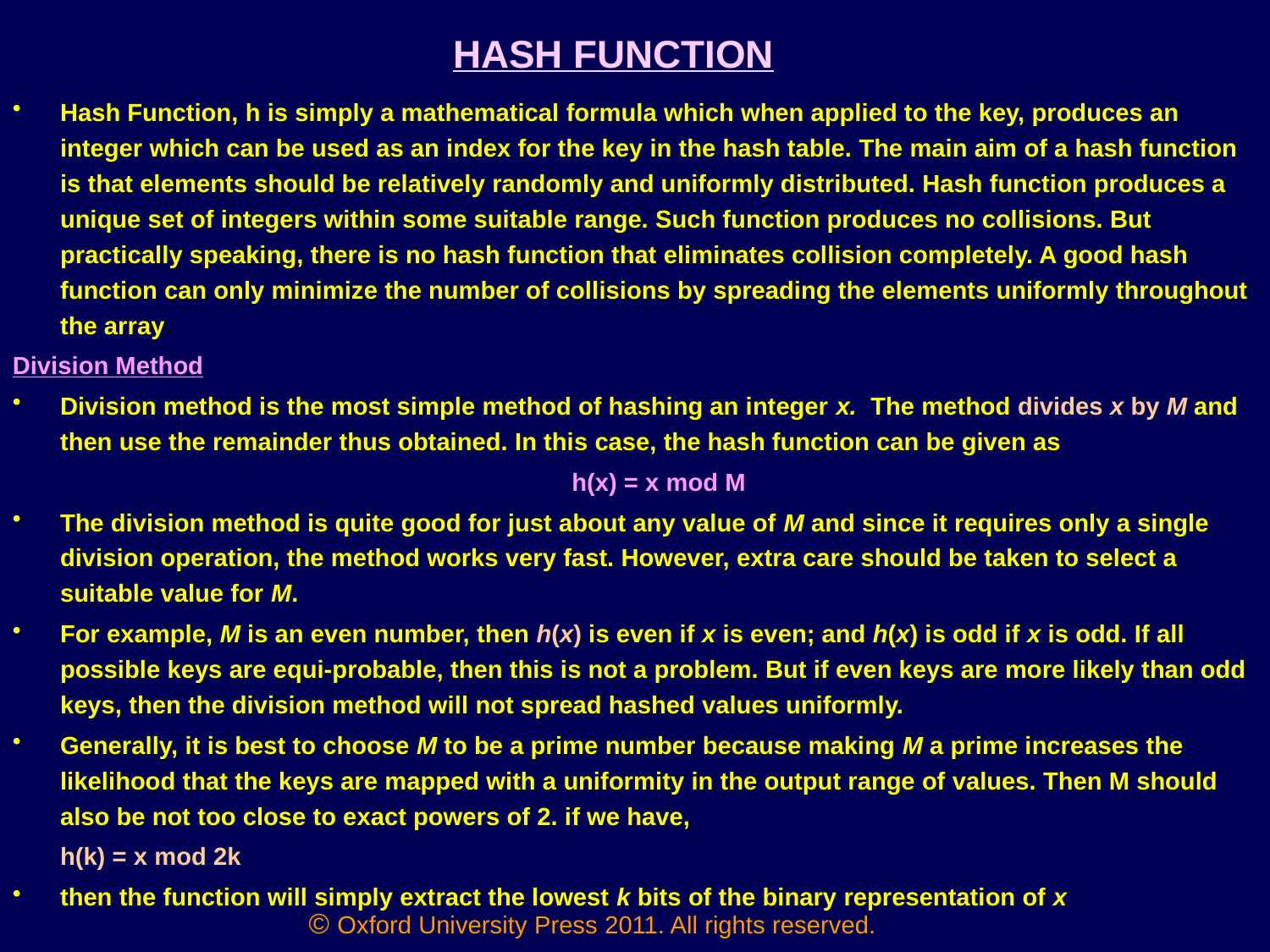

# HASH FUNCTION
Hash Function, h is simply a mathematical formula which when applied to the key, produces an integer which can be used as an index for the key in the hash table. The main aim of a hash function is that elements should be relatively randomly and uniformly distributed. Hash function produces a unique set of integers within some suitable range. Such function produces no collisions. But practically speaking, there is no hash function that eliminates collision completely. A good hash function can only minimize the number of collisions by spreading the elements uniformly throughout the array.
Division Method
Division method is the most simple method of hashing an integer x.  The method divides x by M and then use the remainder thus obtained. In this case, the hash function can be given as
	h(x) = x mod M
The division method is quite good for just about any value of M and since it requires only a single division operation, the method works very fast. However, extra care should be taken to select a suitable value for M.
For example, M is an even number, then h(x) is even if x is even; and h(x) is odd if x is odd. If all possible keys are equi-probable, then this is not a problem. But if even keys are more likely than odd keys, then the division method will not spread hashed values uniformly.
Generally, it is best to choose M to be a prime number because making M a prime increases the likelihood that the keys are mapped with a uniformity in the output range of values. Then M should also be not too close to exact powers of 2. if we have,
	h(k) = x mod 2k
then the function will simply extract the lowest k bits of the binary representation of x